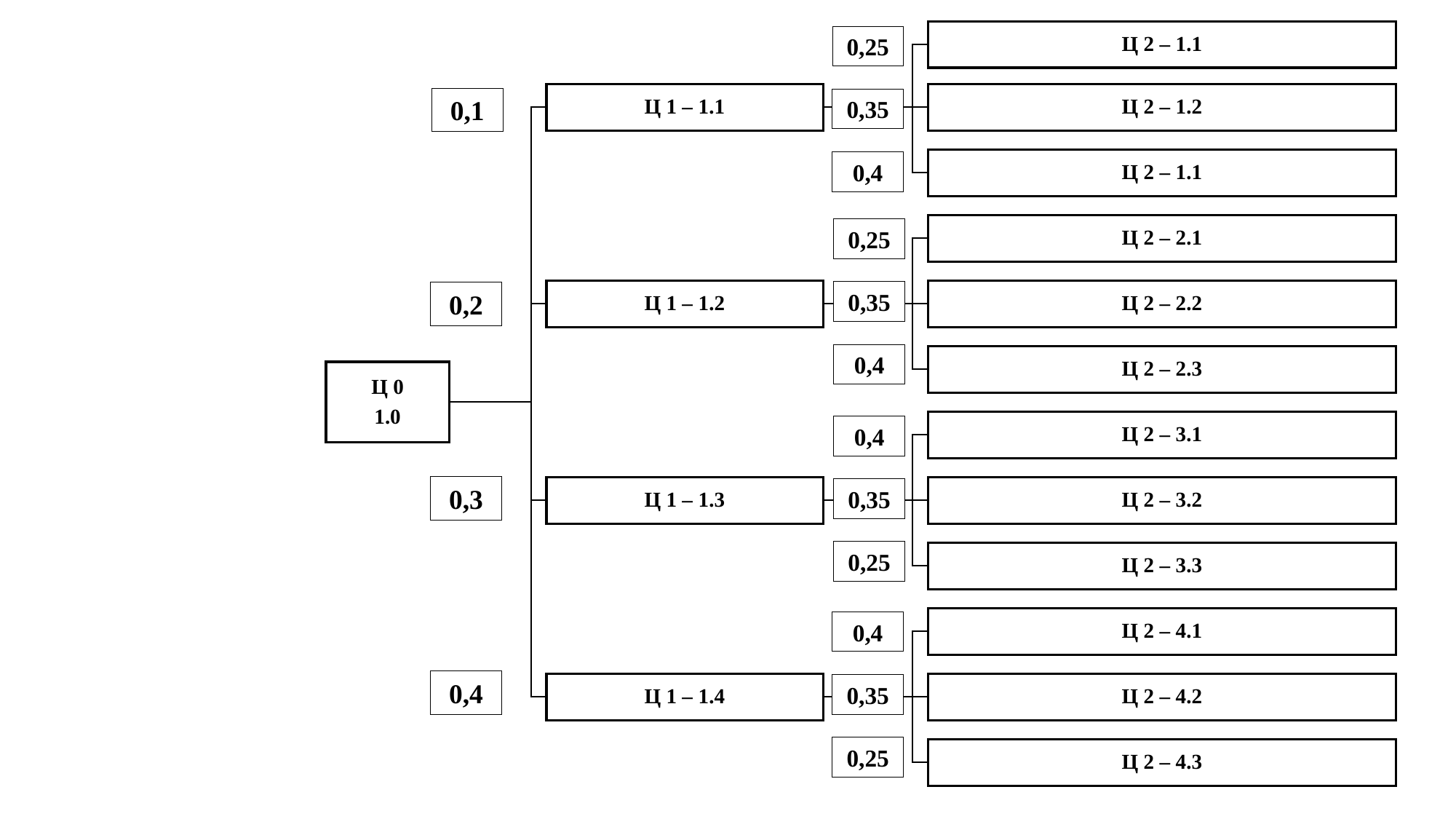

Ц 0
1.0
Ц 1 – 1.1
Ц 2 – 1.1
Ц 2 – 1.2
Ц 2 – 1.1
Ц 1 – 1.2
Ц 2 – 2.1
Ц 2 – 2.2
Ц 2 – 2.3
Ц 1 – 1.3
Ц 2 – 3.1
Ц 2 – 3.2
Ц 2 – 3.3
Ц 1 – 1.4
Ц 2 – 4.1
Ц 2 – 4.2
Ц 2 – 4.3
0,25
0,1
0,35
0,4
0,25
0,35
0,2
0,4
0,4
0,3
0,35
0,25
0,4
0,4
0,35
0,25